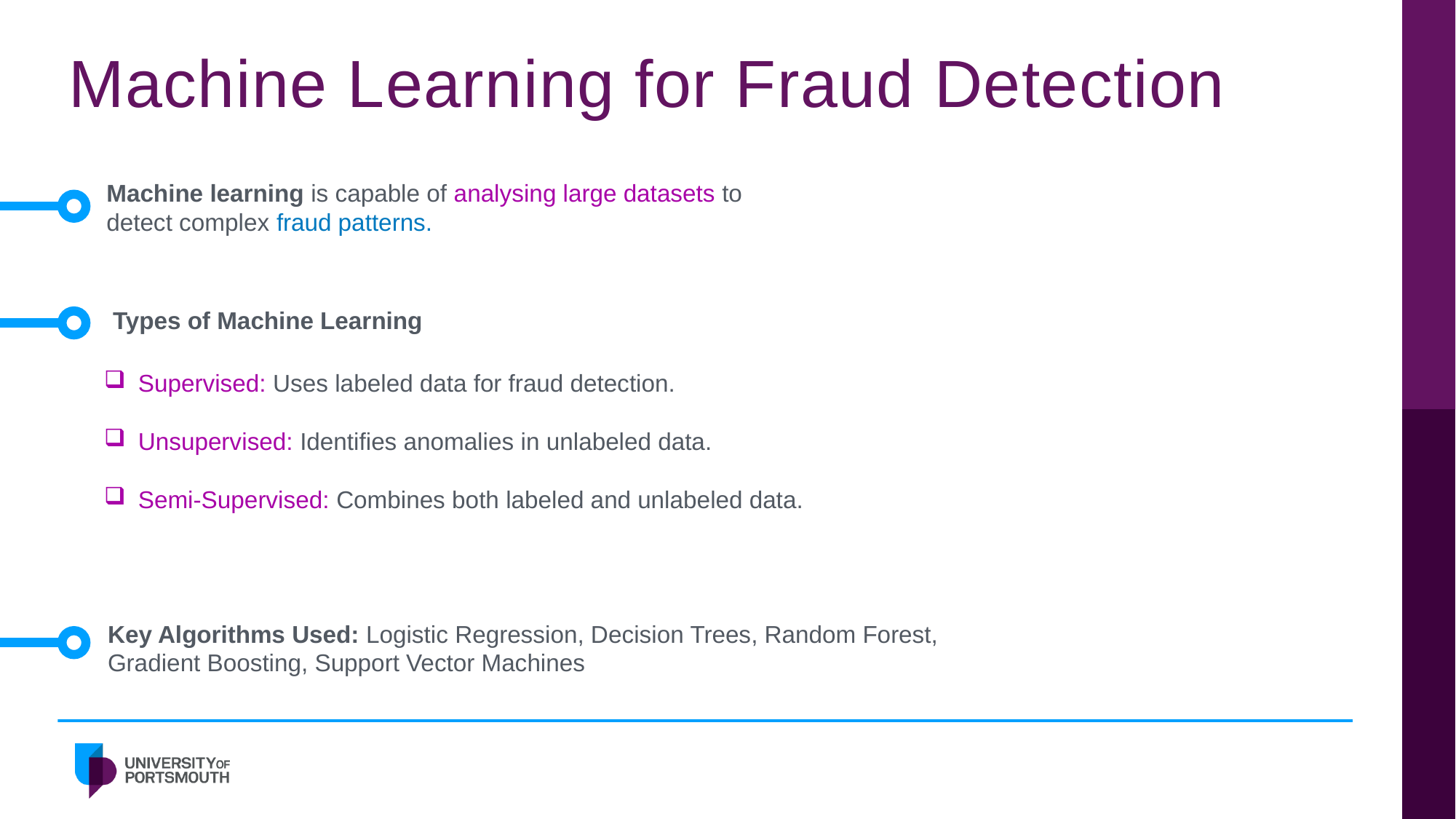

# Machine Learning for Fraud Detection
Machine learning is capable of analysing large datasets to detect complex fraud patterns.

Types of Machine Learning

Supervised: Uses labeled data for fraud detection.

Unsupervised: Identifies anomalies in unlabeled data.

Semi-Supervised: Combines both labeled and unlabeled data.

Key Algorithms Used: Logistic Regression, Decision Trees, Random Forest,
Gradient Boosting, Support Vector Machines